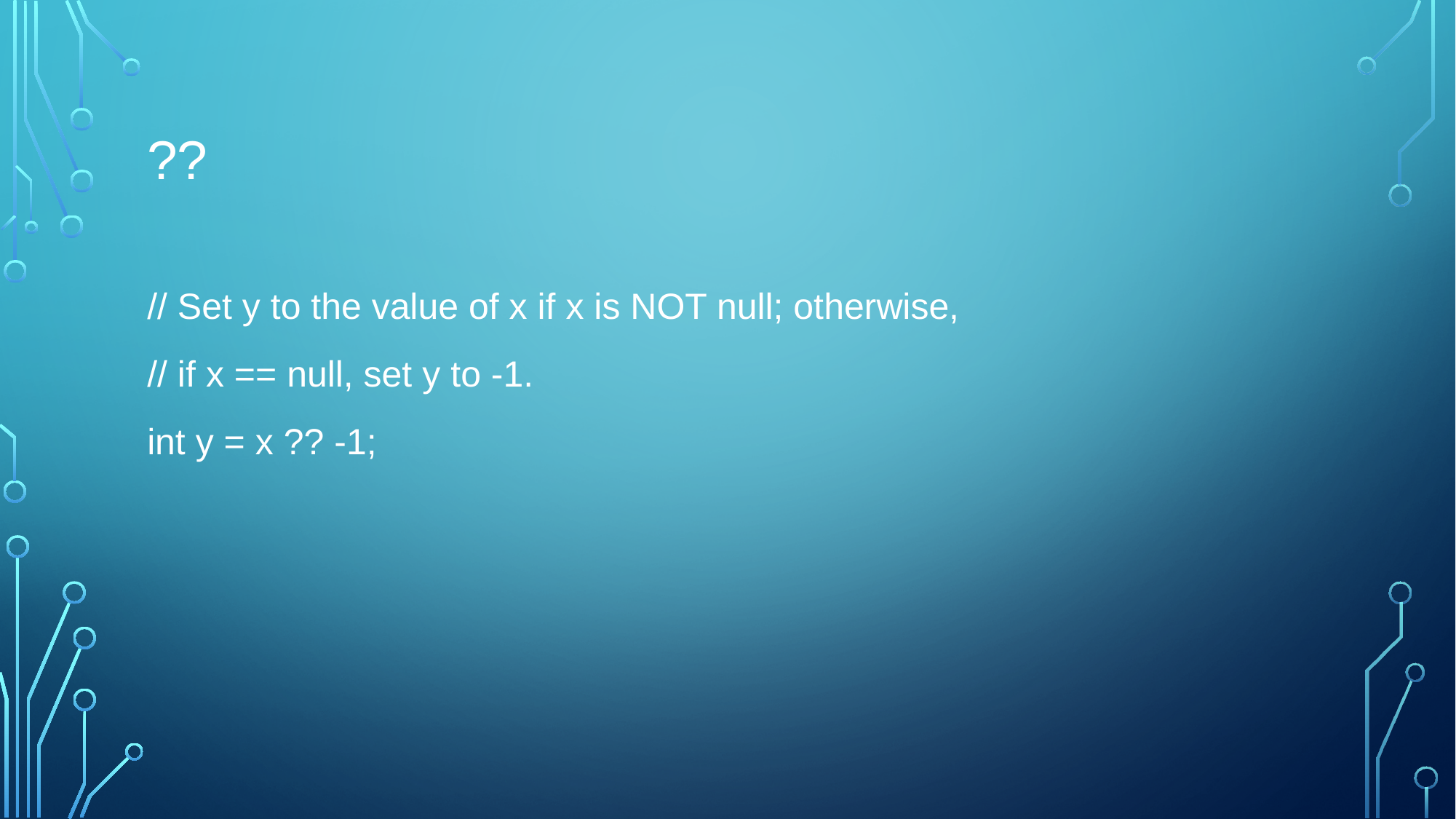

# ??
// Set y to the value of x if x is NOT null; otherwise,
// if x == null, set y to -1.
int y = x ?? -1;